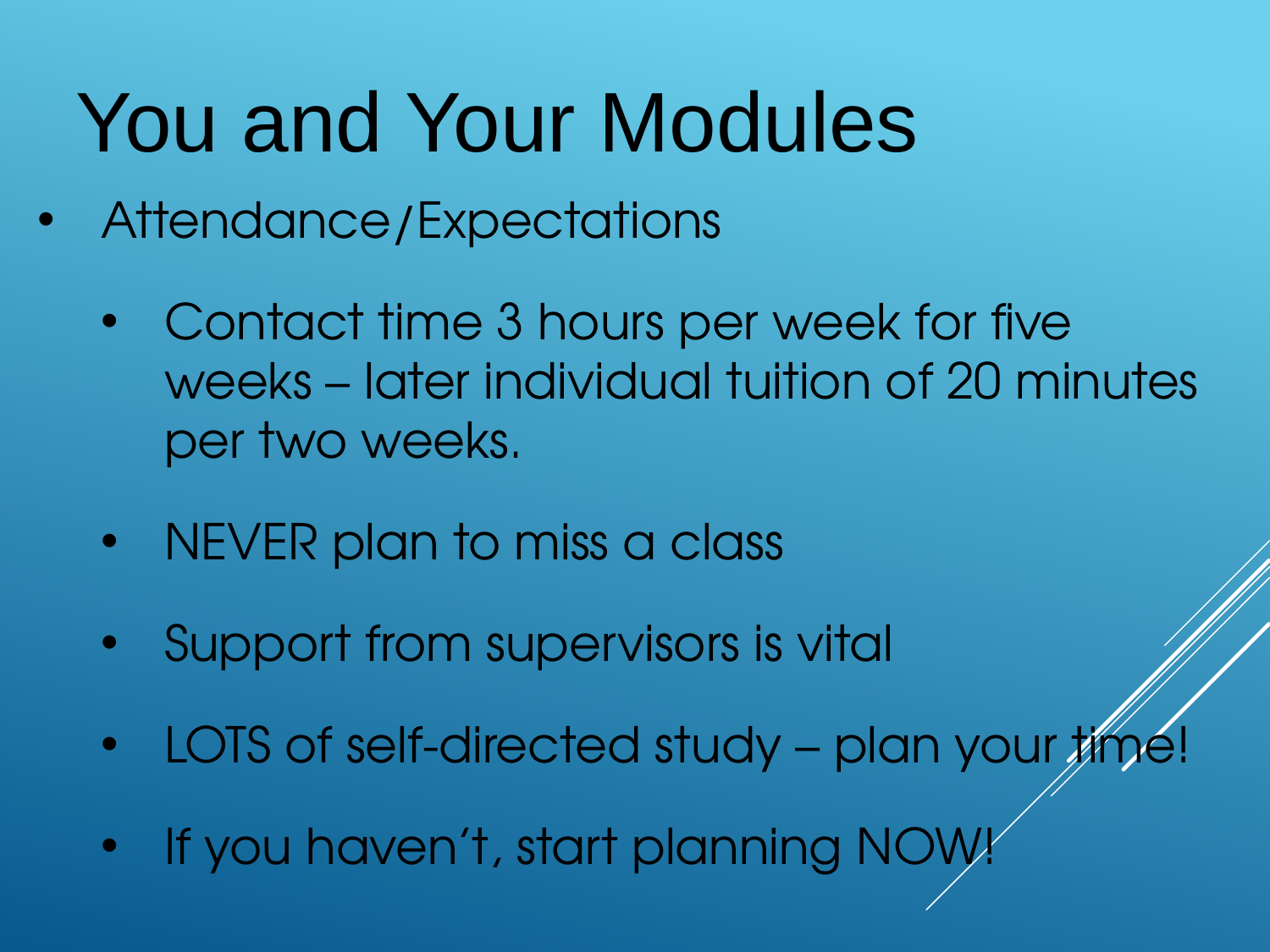

You and Your Modules
Attendance/Expectations

Contact time 3 hours per week for five weeks – later individual tuition of 20 minutes per two weeks.

NEVER plan to miss a class

Support from supervisors is vital

LOTS of self-directed study – plan your time!

If you haven’t, start planning NOW!